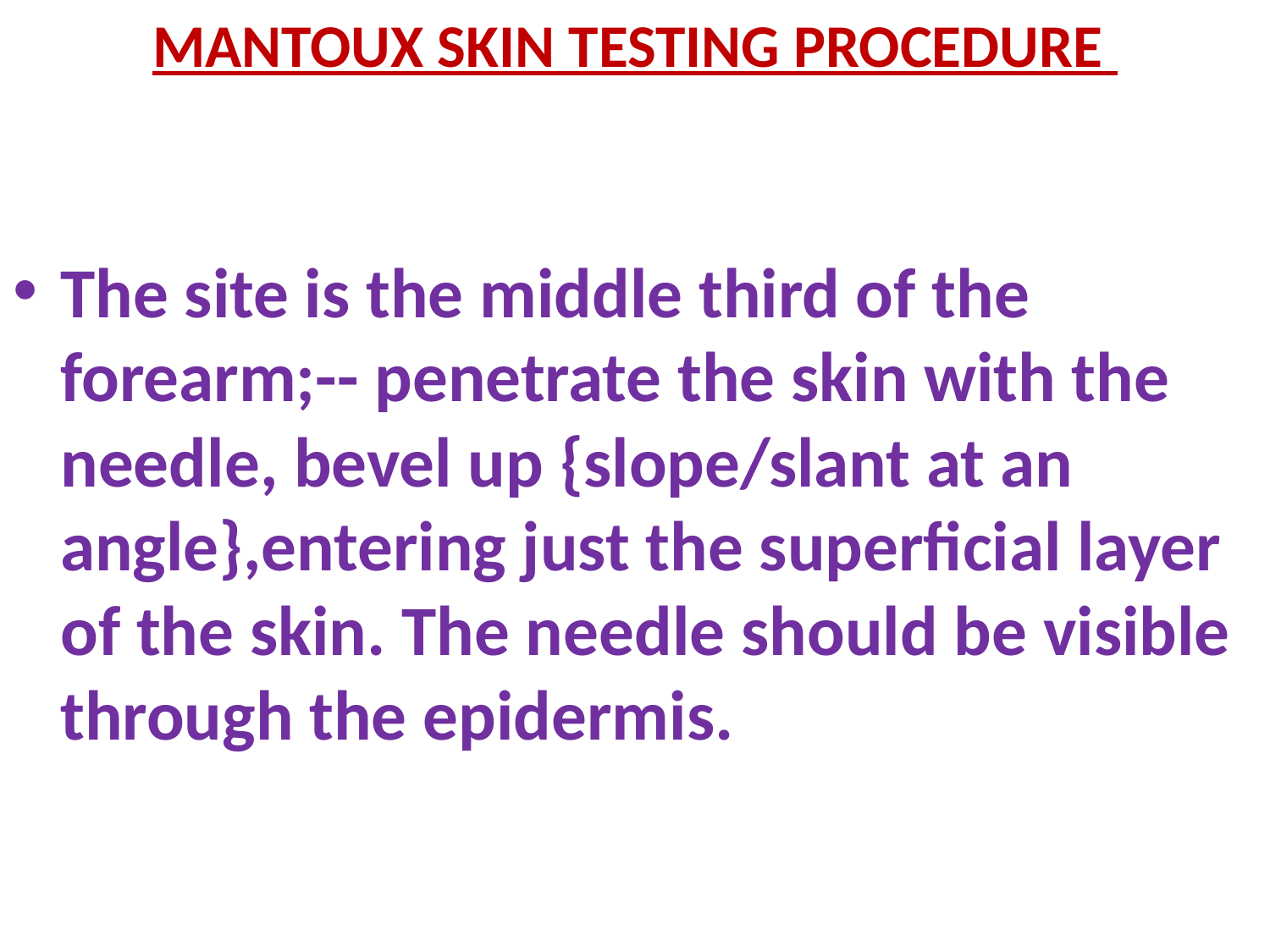

# MANTOUX SKIN TESTING PROCEDURE

The site is the middle third of the forearm;-- penetrate the skin with the needle, bevel up {slope/slant at an angle},entering just the superficial layer of the skin. The needle should be visible through the epidermis.